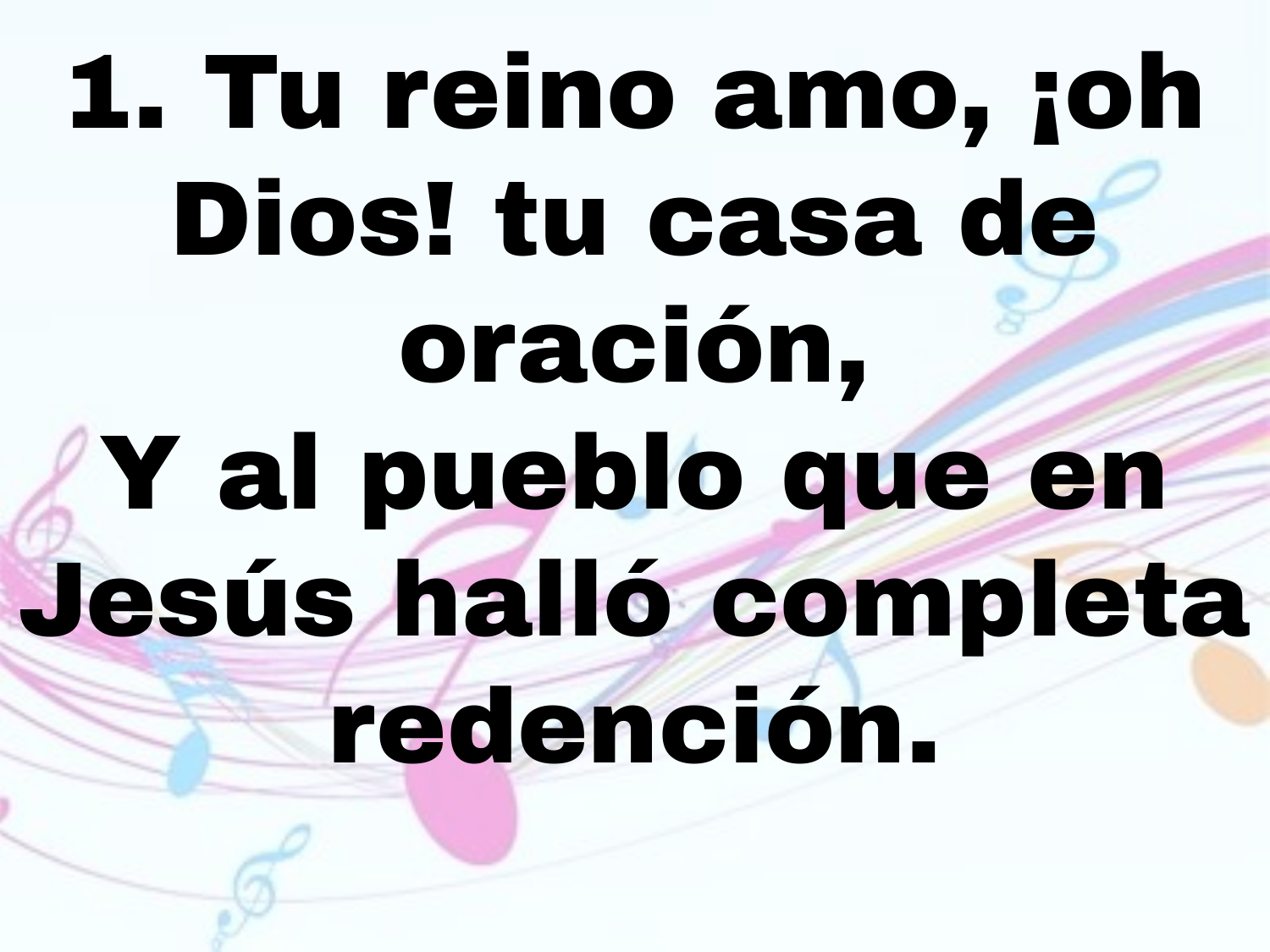

1. Tu reino amo, ¡oh Dios! tu casa de oración,
Y al pueblo que en Jesús halló completa
redención.